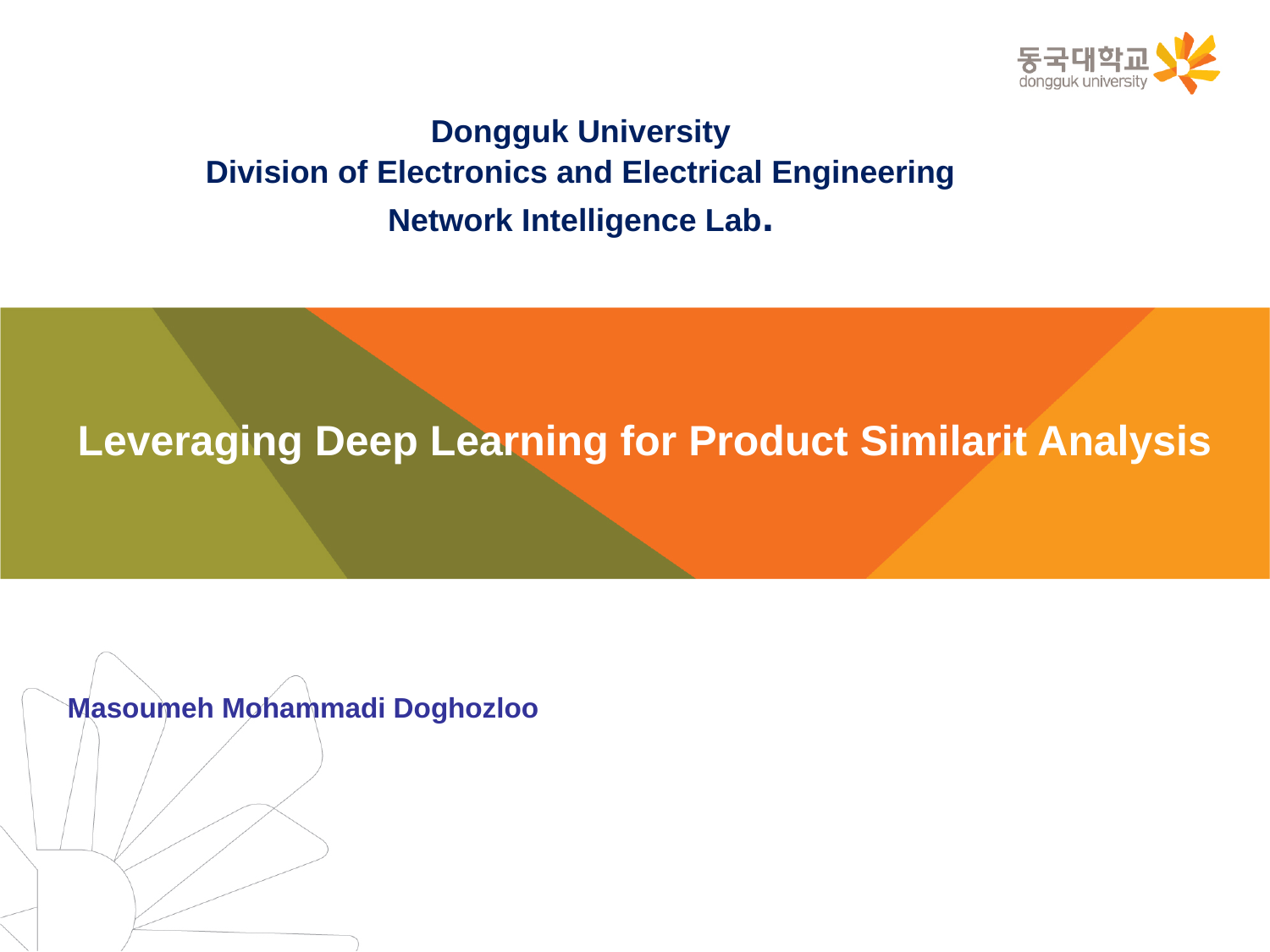

Dongguk University

Division of Electronics and Electrical Engineering
Network Intelligence Lab.
# Leveraging Deep Learning for Product Similarit Analysis
Masoumeh Mohammadi Doghozloo